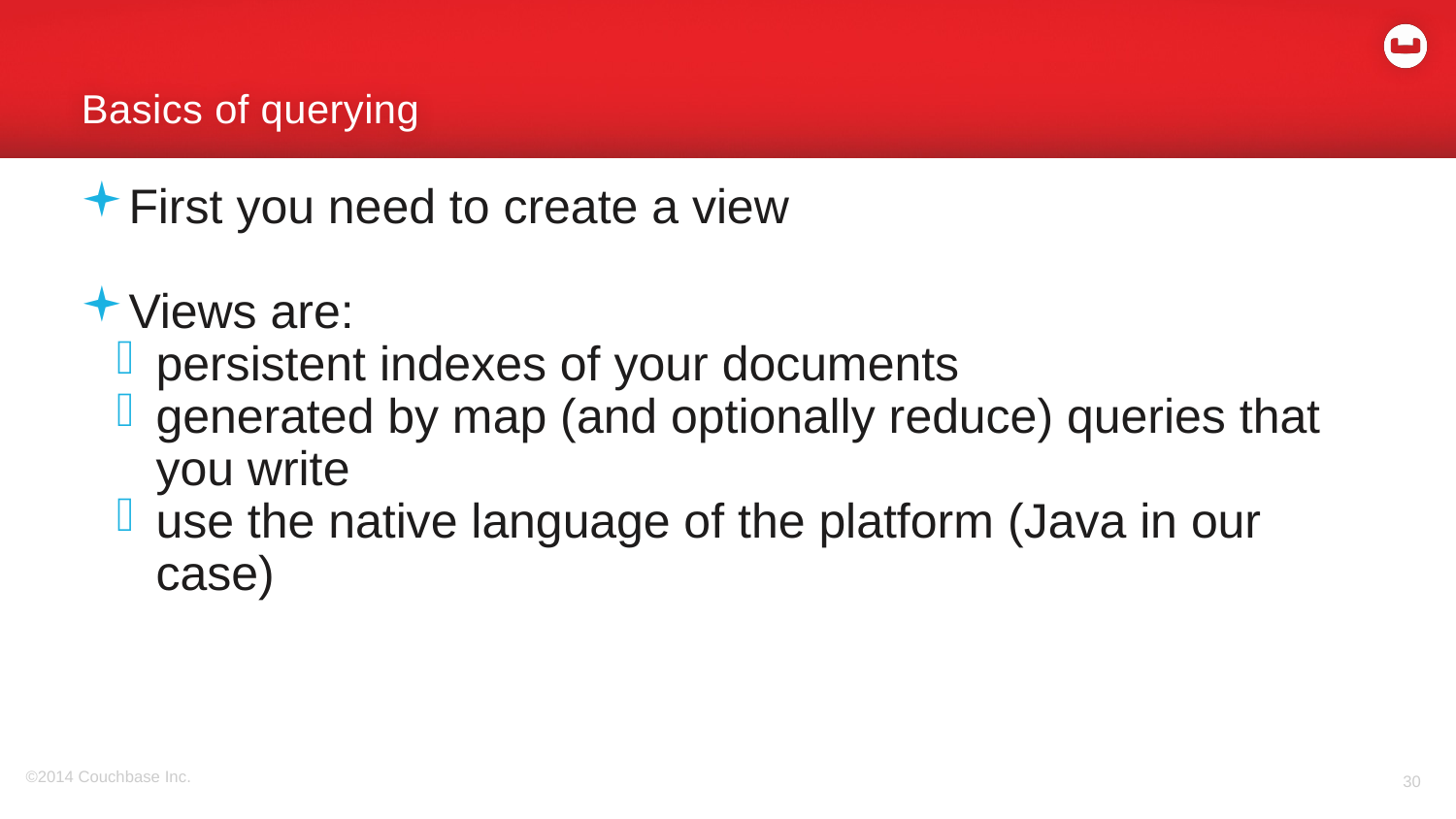

# Basics of querying
First you need to create a view

Views are:
persistent indexes of your documents
generated by map (and optionally reduce) queries that you write
use the native language of the platform (Java in our case)
30